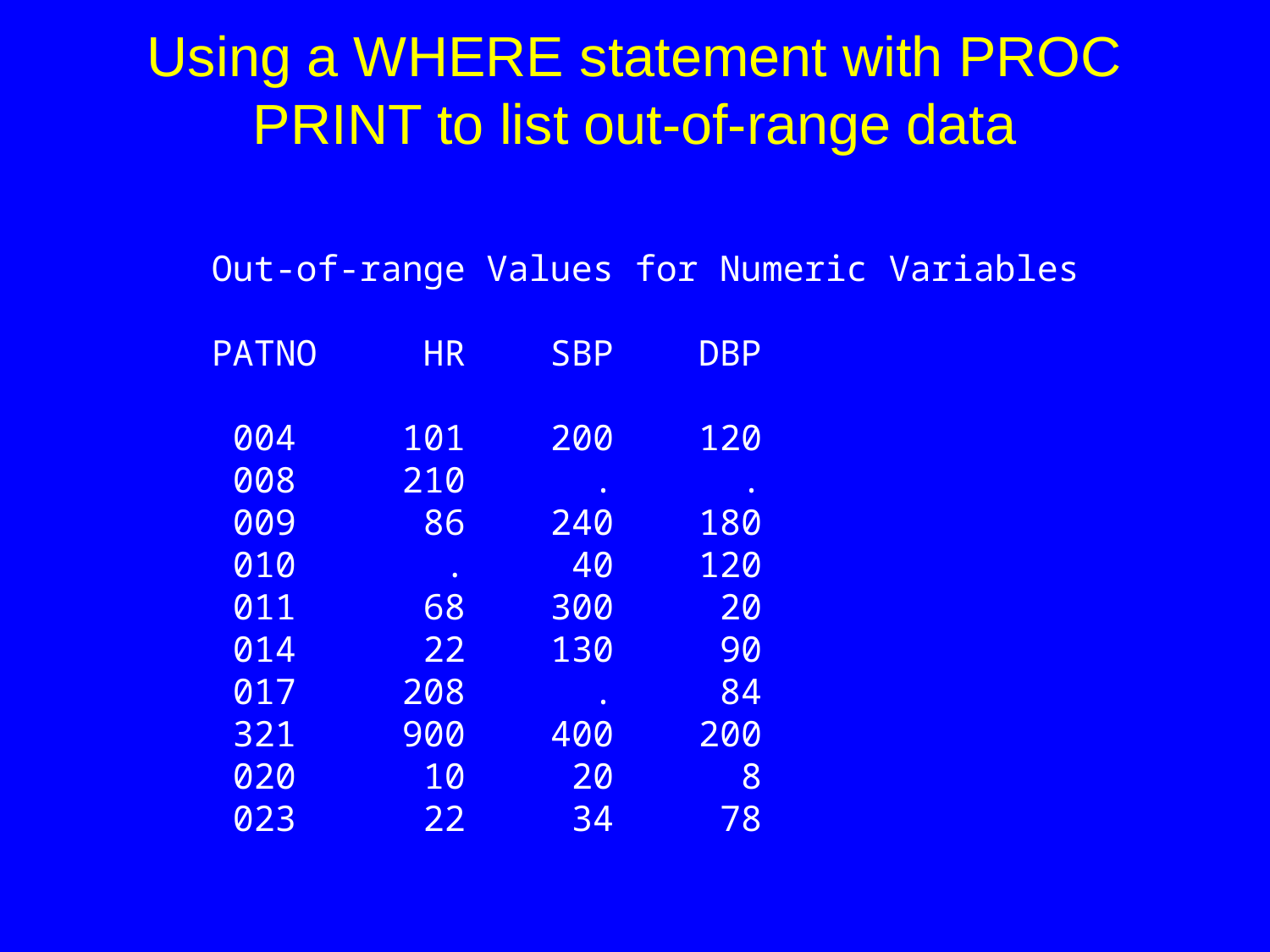

# Using a WHERE statement with PROC PRINT to list out-of-range data
Out-of-range Values for Numeric Variables

PATNO     HR    SBP    DBP

 004     101    200    120
 008     210      .      .
 009      86    240    180
 010       .     40    120
 011      68    300     20
 014      22    130     90
 017     208      .     84
 321     900    400    200
 020      10     20      8
 023      22     34     78